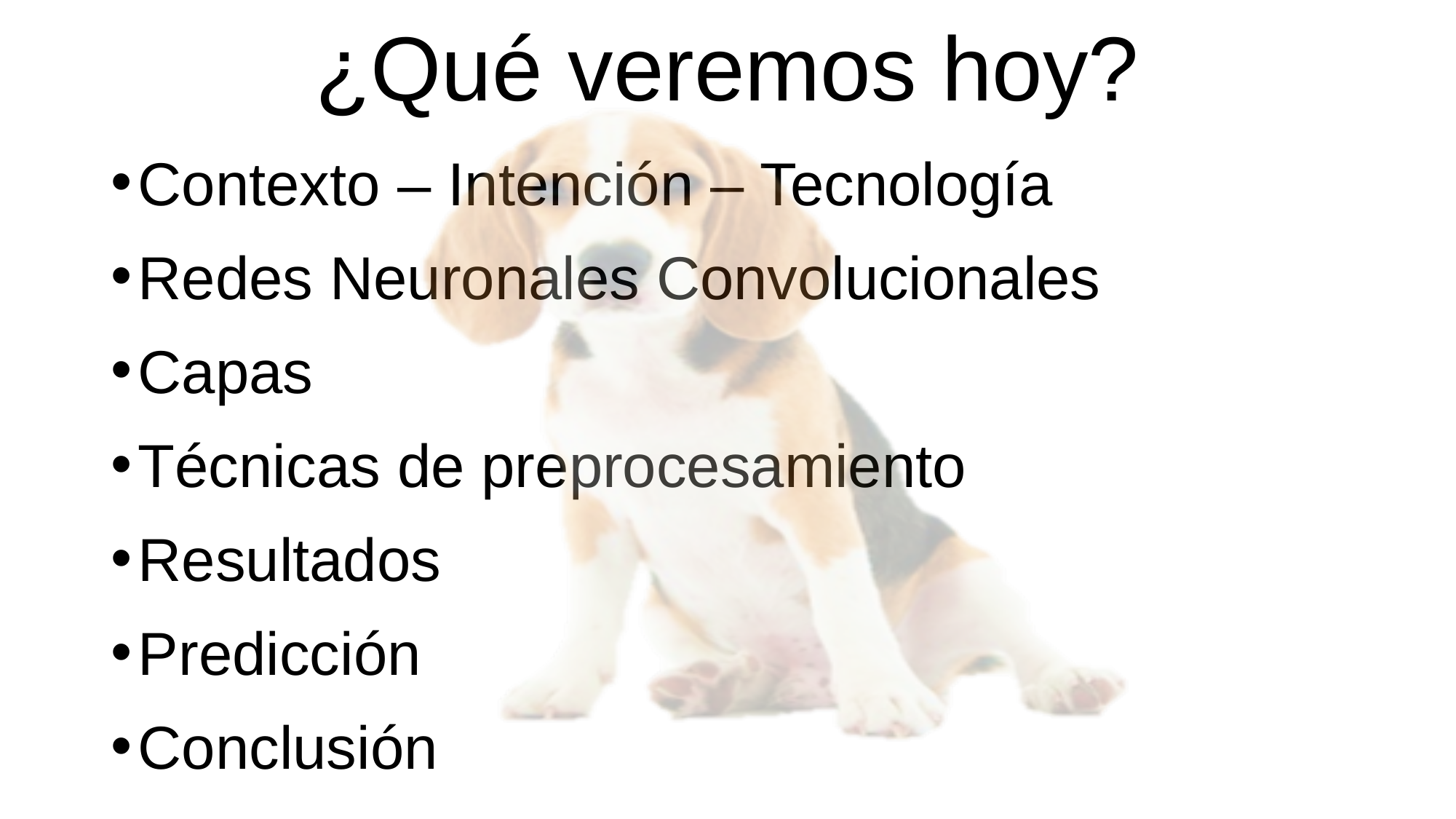

# ¿Qué veremos hoy?
Contexto – Intención – Tecnología
Redes Neuronales Convolucionales
Capas
Técnicas de preprocesamiento
Resultados
Predicción
Conclusión